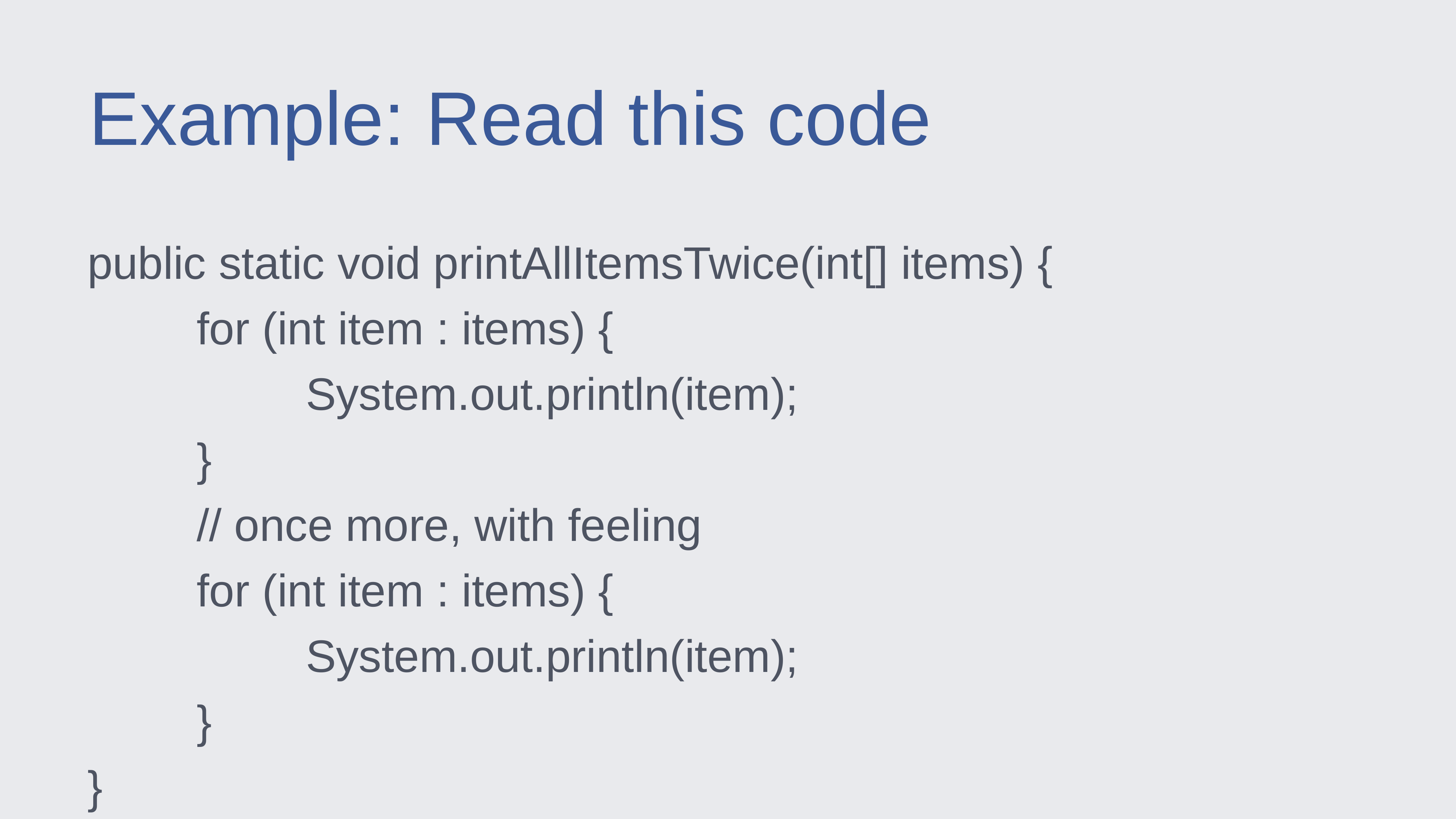

Example: Read this code

public static void printAllItemsTwice(int[] items) {
		for (int item : items) {
				System.out.println(item);
		}
		// once more, with feeling
		for (int item : items) {
				System.out.println(item);
		}
}